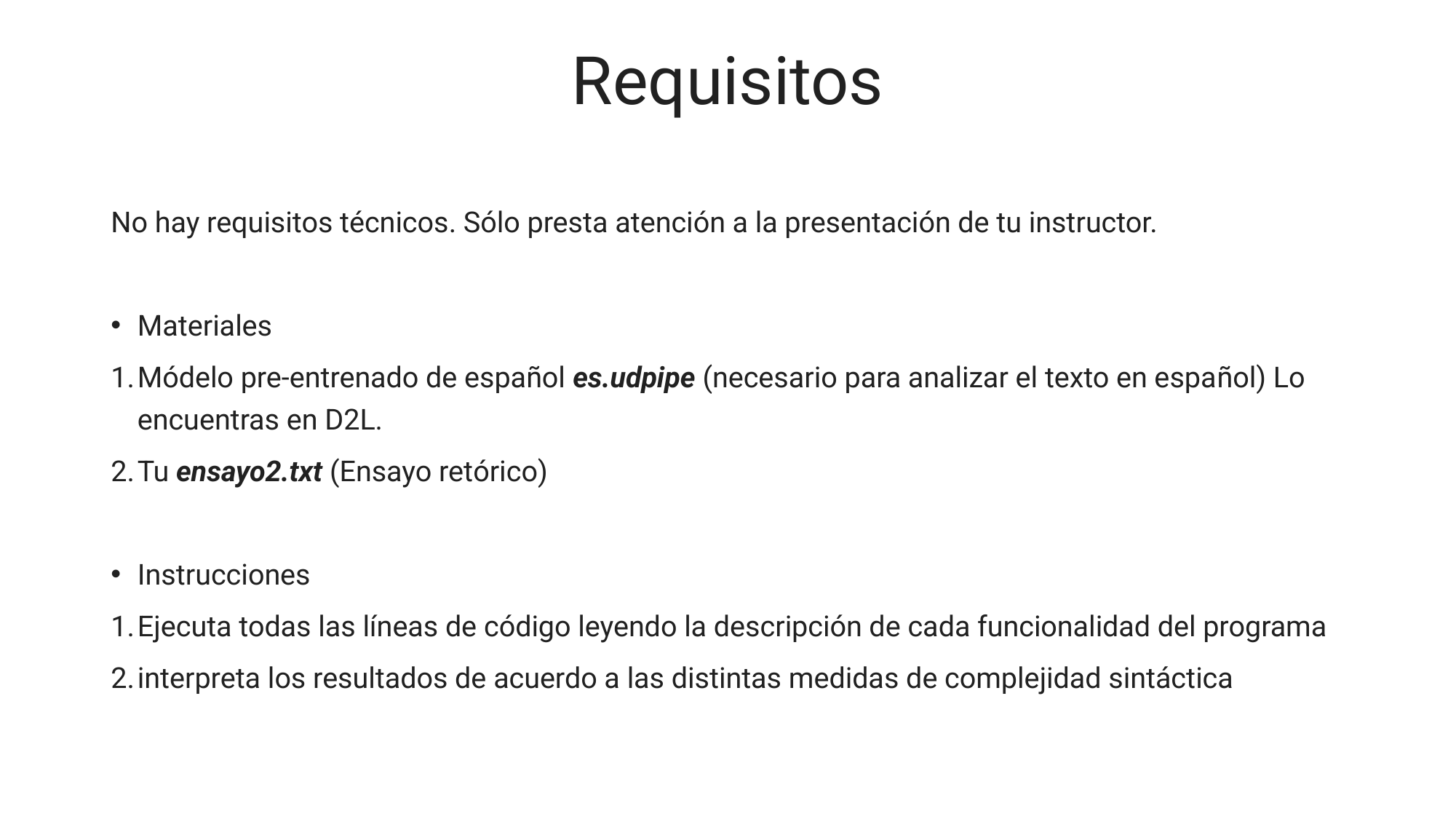

# Requisitos
No hay requisitos técnicos. Sólo presta atención a la presentación de tu instructor.

Materiales
Módelo pre-entrenado de español es.udpipe (necesario para analizar el texto en español) Lo encuentras en D2L.
Tu ensayo2.txt (Ensayo retórico)

Instrucciones
Ejecuta todas las líneas de código leyendo la descripción de cada funcionalidad del programa
interpreta los resultados de acuerdo a las distintas medidas de complejidad sintáctica